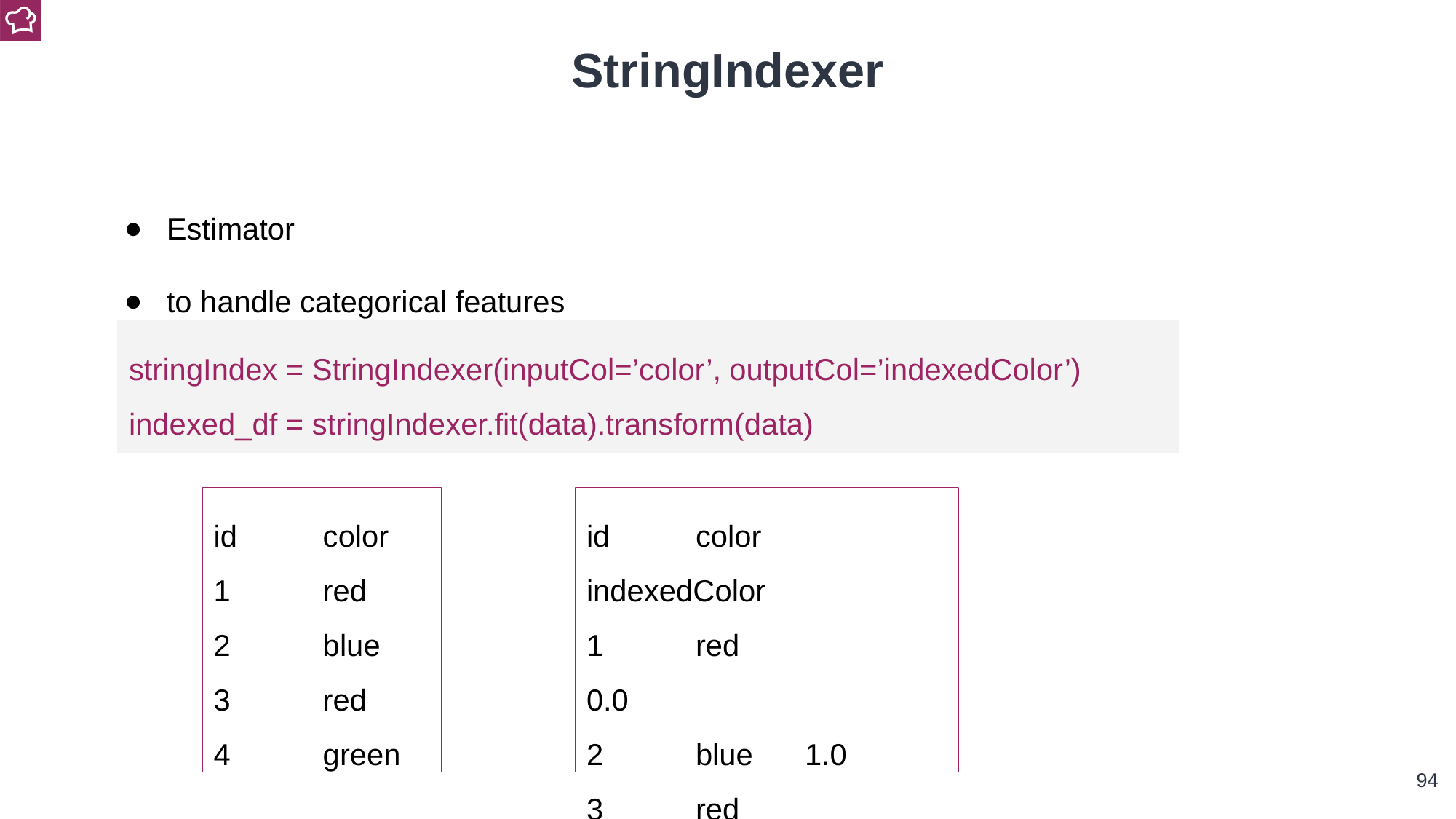

StringIndexer
Estimator
to handle categorical features
stringIndex = StringIndexer(inputCol=’color’, outputCol=’indexedColor’)
indexed_df = stringIndexer.fit(data).transform(data)
id	color
1	red
2	blue
3	red
4	green

id	color	indexedColor
1	red		0.0
2	blue	1.0
3	red		0.0
4	green	2.0

94